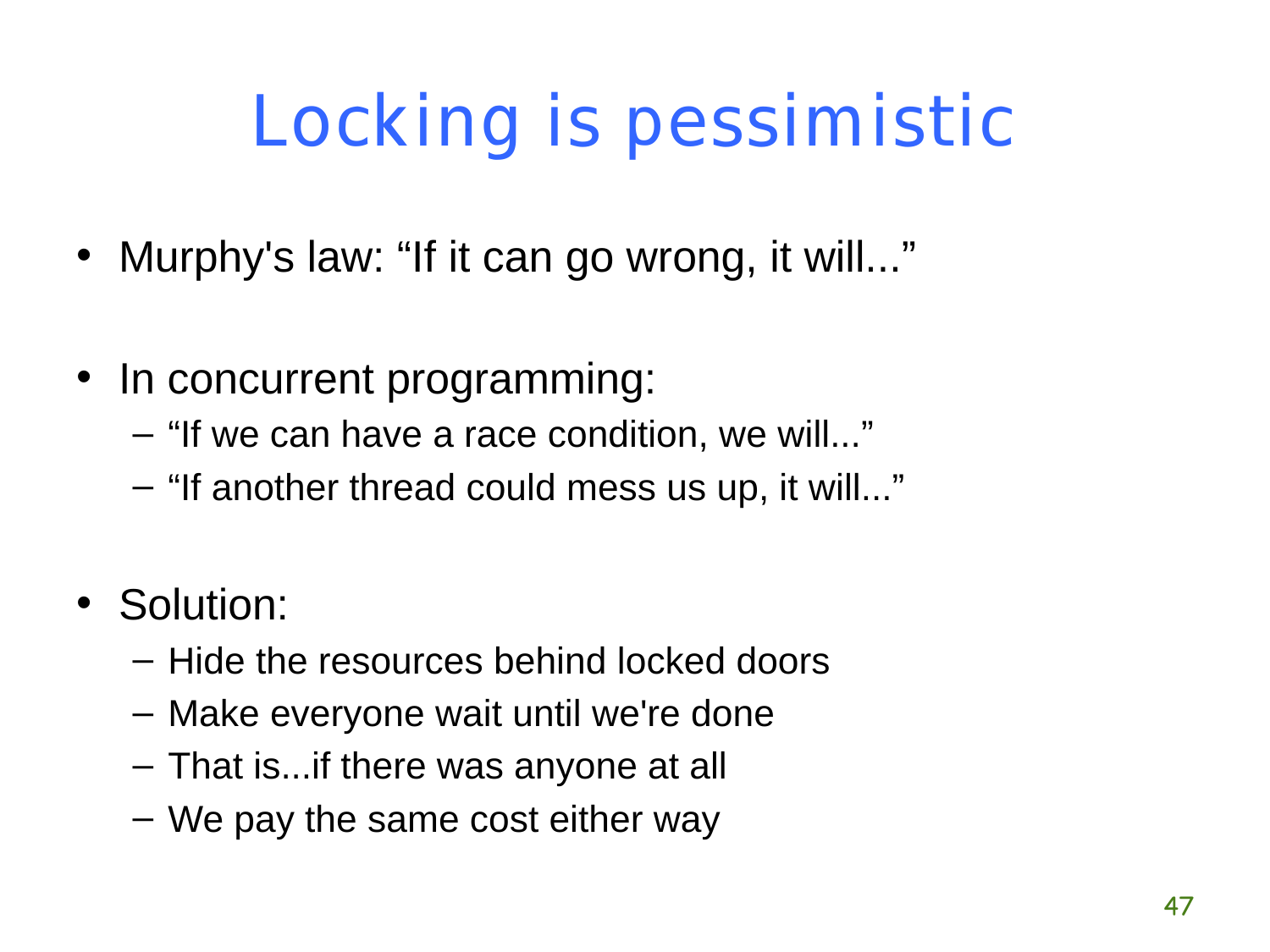

# Locking is pessimistic
Murphy's law: “If it can go wrong, it will...”

In concurrent programming:
“If we can have a race condition, we will...”
“If another thread could mess us up, it will...”

Solution:
Hide the resources behind locked doors
Make everyone wait until we're done
That is...if there was anyone at all
We pay the same cost either way

            47